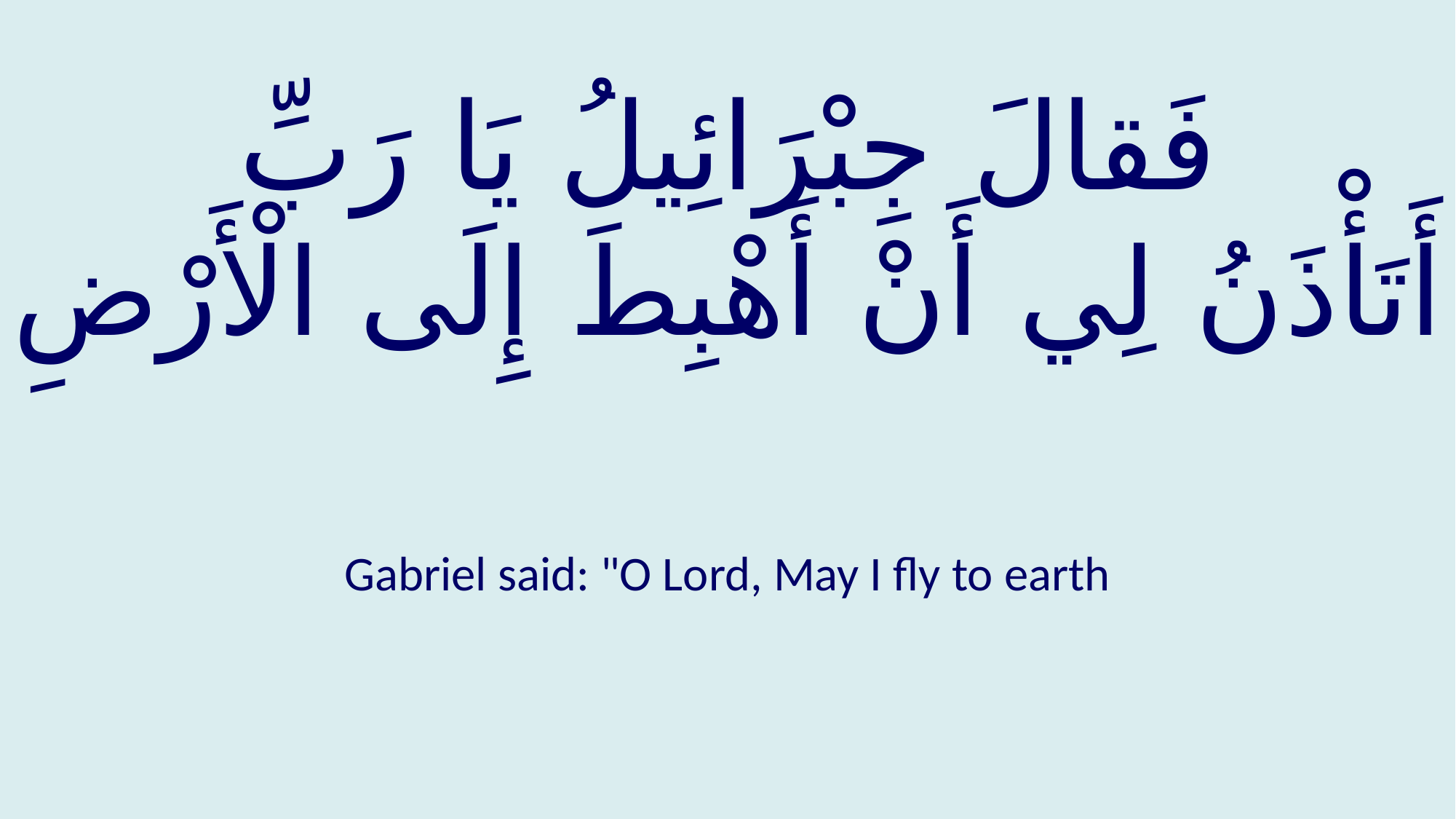

# فَقالَ جِبْرَائِيلُ يَا رَبِّ أَتَأْذَنُ لِي أَنْ أَهْبِطَ إِلَى الْأَرْضِ
Gabriel said: "O Lord, May I fly to earth